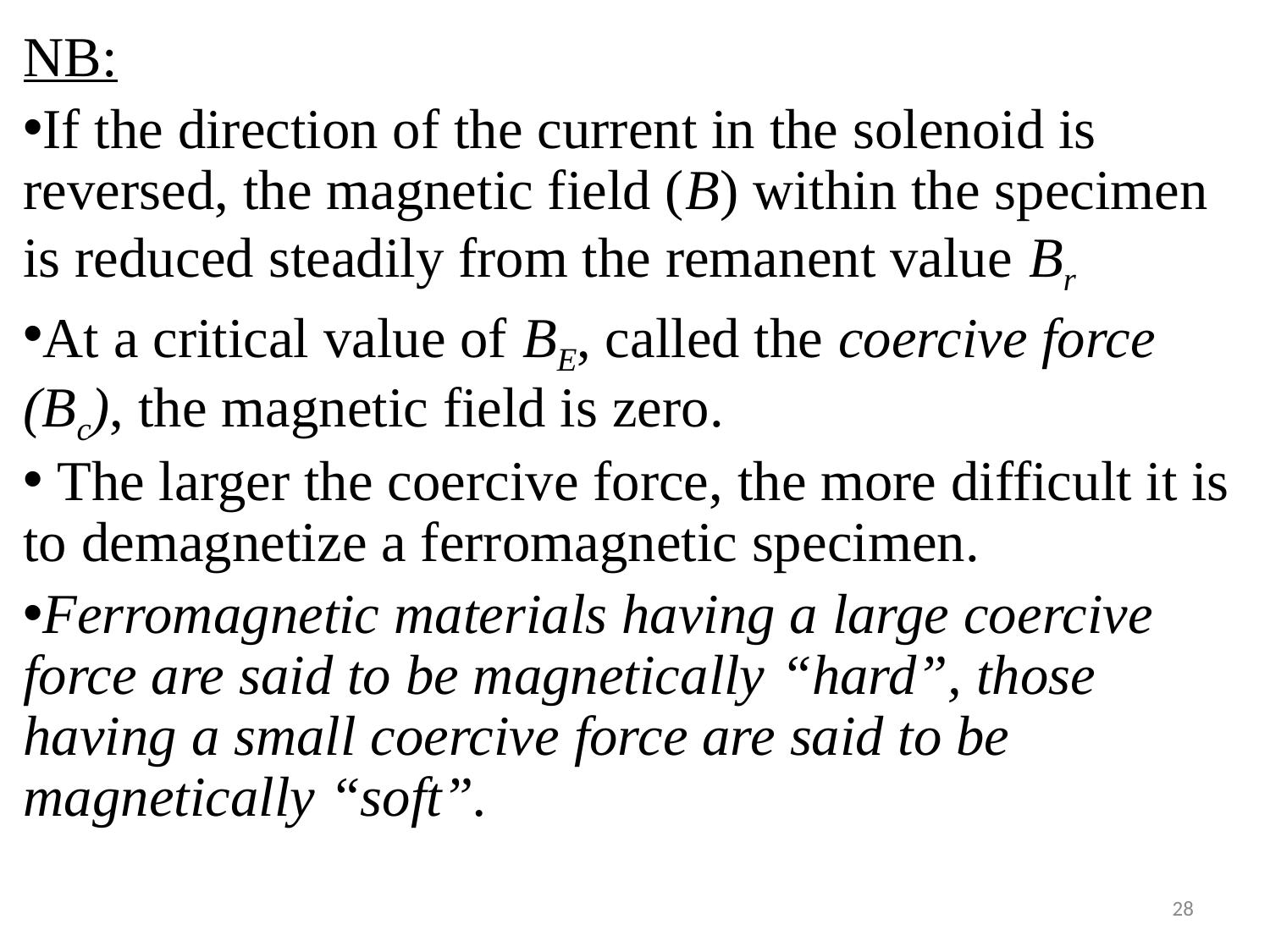

NB:
If the direction of the current in the solenoid is reversed, the magnetic field (B) within the specimen is reduced steadily from the remanent value Br
At a critical value of BE, called the coercive force (Bc), the magnetic field is zero.
 The larger the coercive force, the more difficult it is to demagnetize a ferromagnetic specimen.
Ferromagnetic materials having a large coercive force are said to be magnetically “hard”, those having a small coercive force are said to be magnetically “soft”.
28